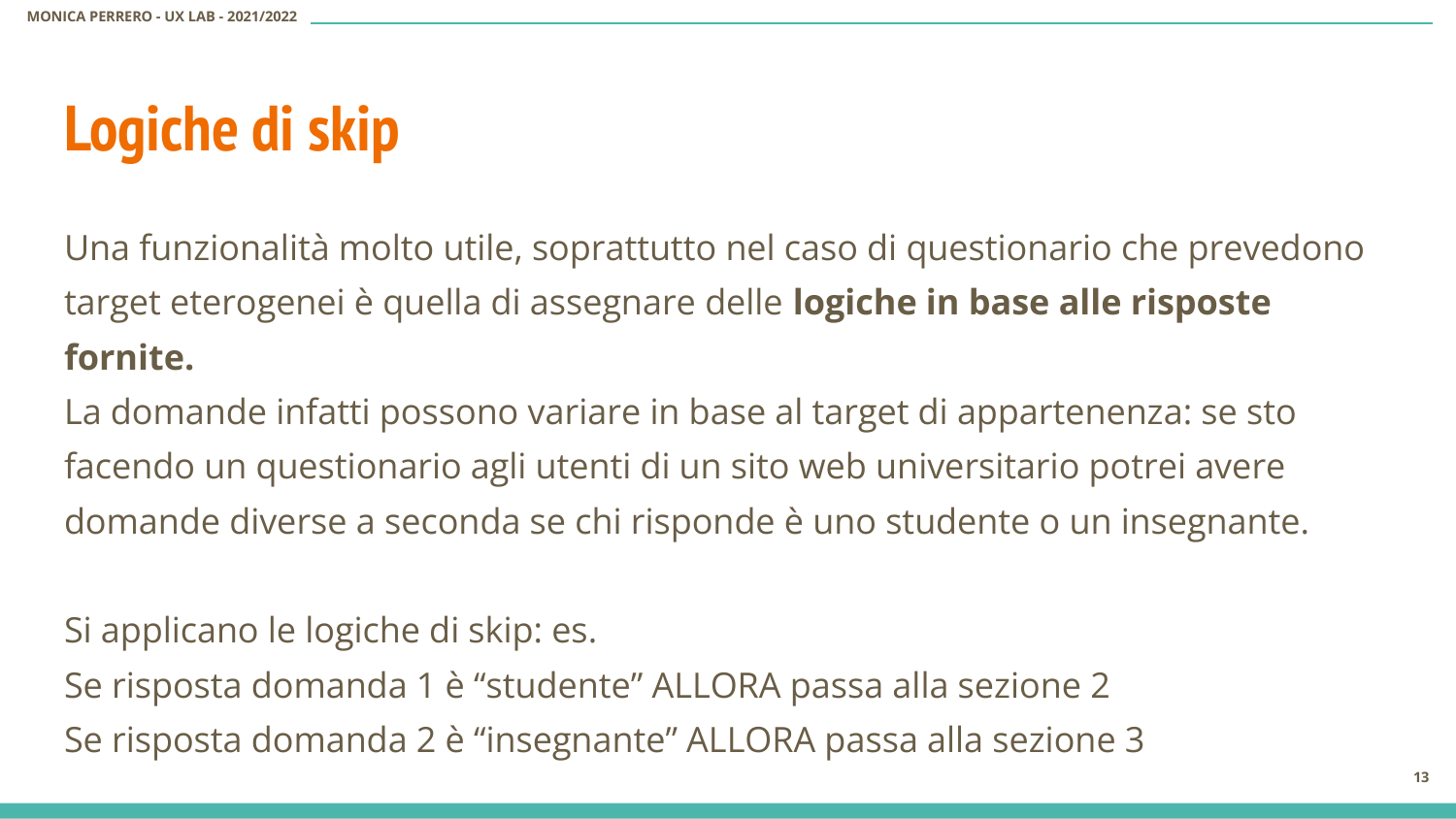

# Logiche di skip
Una funzionalità molto utile, soprattutto nel caso di questionario che prevedono target eterogenei è quella di assegnare delle logiche in base alle risposte fornite.
La domande infatti possono variare in base al target di appartenenza: se sto facendo un questionario agli utenti di un sito web universitario potrei avere domande diverse a seconda se chi risponde è uno studente o un insegnante.

Si applicano le logiche di skip: es.
Se risposta domanda 1 è “studente” ALLORA passa alla sezione 2
Se risposta domanda 2 è “insegnante” ALLORA passa alla sezione 3

13